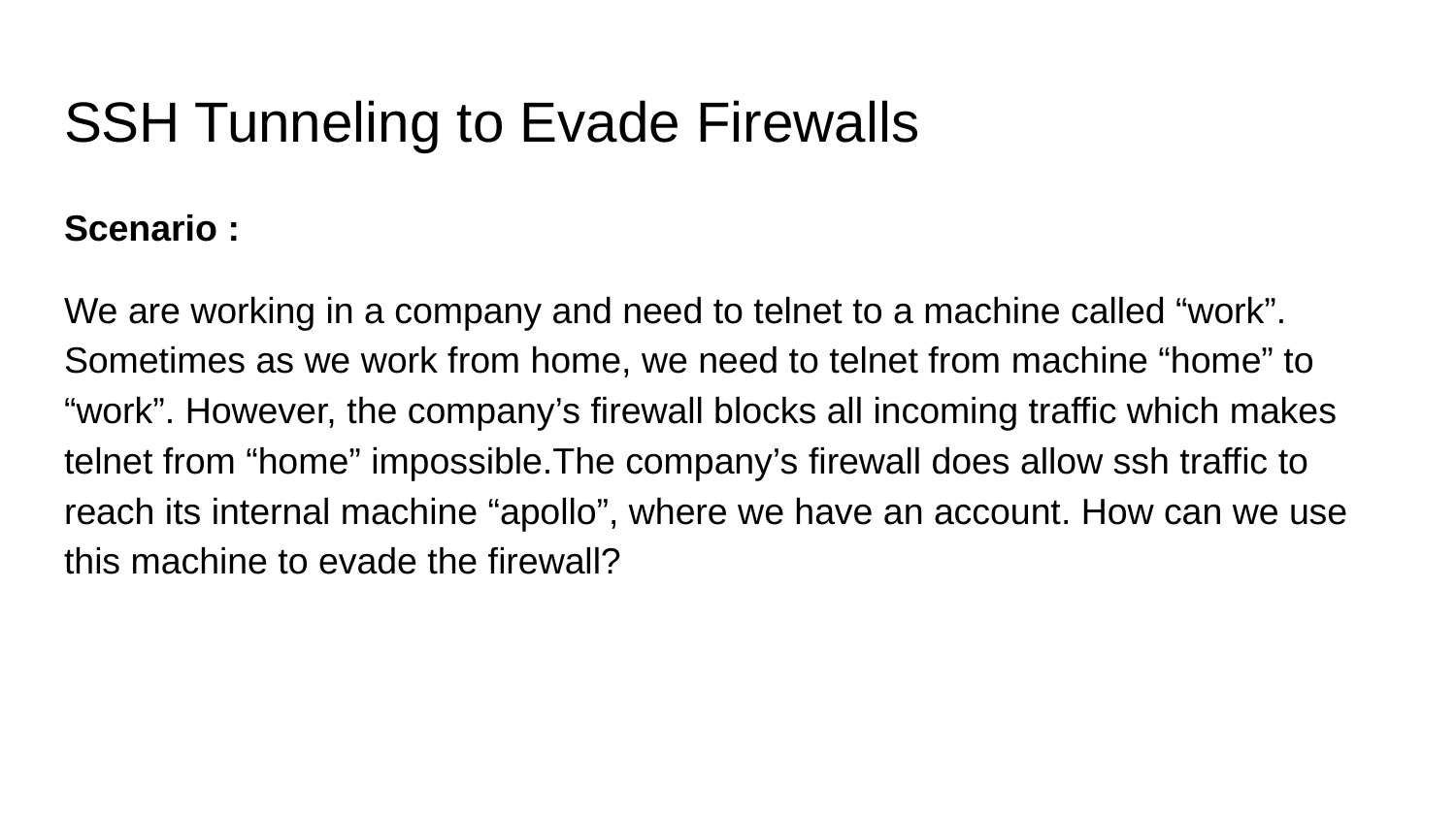

# SSH Tunneling to Evade Firewalls
Scenario :
We are working in a company and need to telnet to a machine called “work”. Sometimes as we work from home, we need to telnet from machine “home” to “work”. However, the company’s firewall blocks all incoming traffic which makes telnet from “home” impossible.The company’s firewall does allow ssh traffic to reach its internal machine “apollo”, where we have an account. How can we use this machine to evade the firewall?